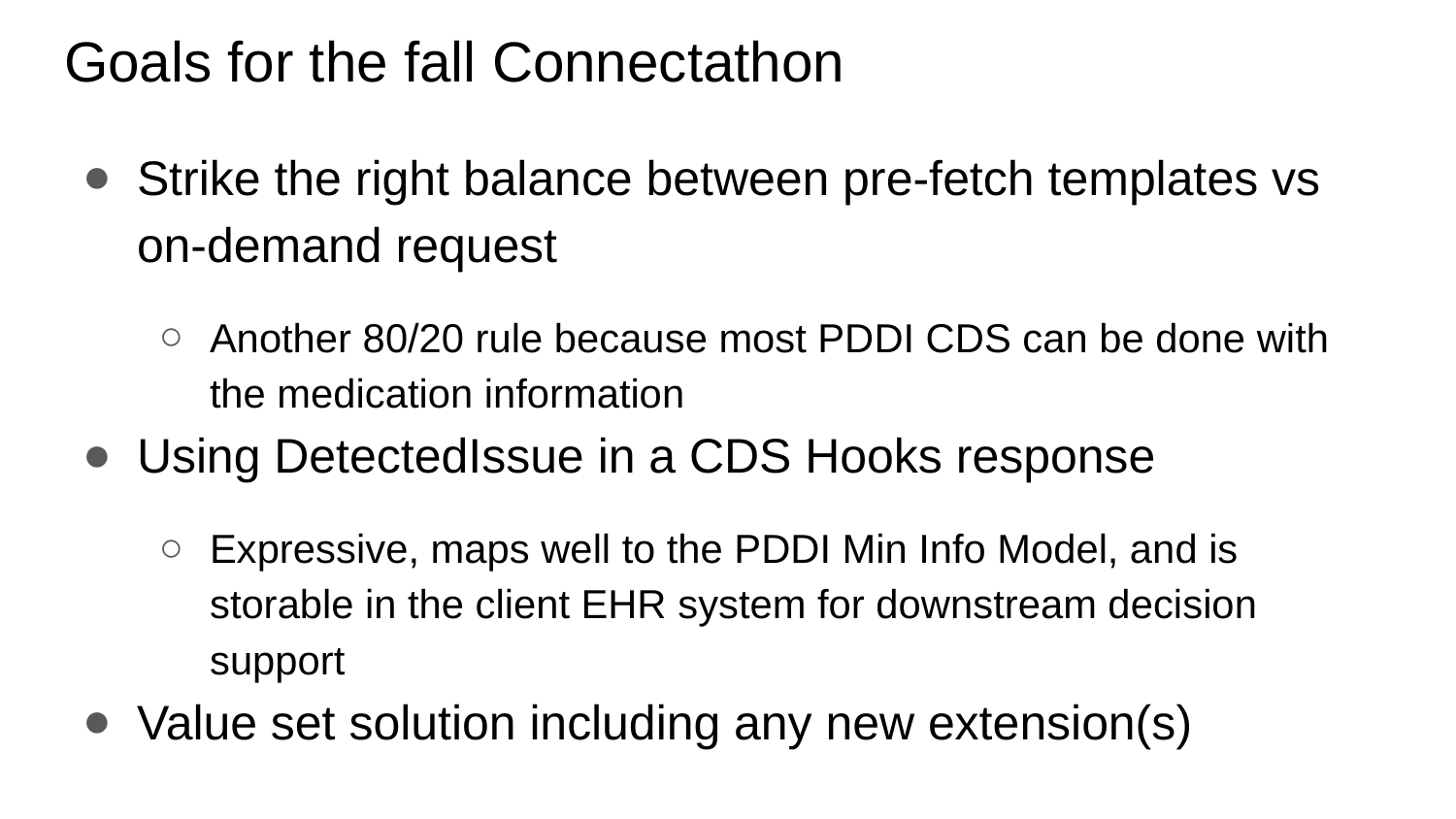

# Goals for the fall Connectathon
Strike the right balance between pre-fetch templates vs on-demand request
Another 80/20 rule because most PDDI CDS can be done with the medication information
Using DetectedIssue in a CDS Hooks response
Expressive, maps well to the PDDI Min Info Model, and is storable in the client EHR system for downstream decision support
Value set solution including any new extension(s)